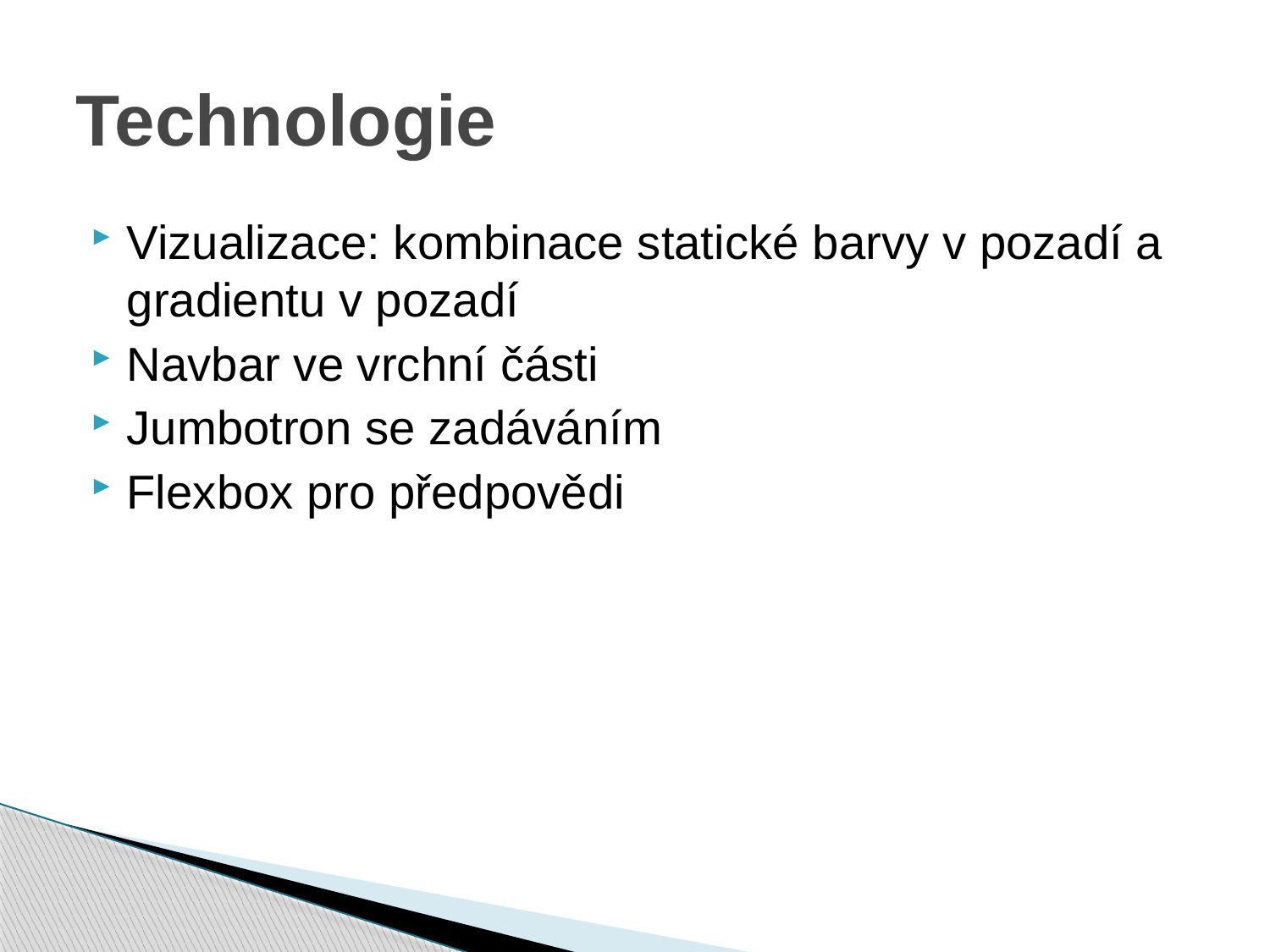

# Technologie
Vizualizace: kombinace statické barvy v pozadí a gradientu v pozadí
Navbar ve vrchní části
Jumbotron se zadáváním
Flexbox pro předpovědi